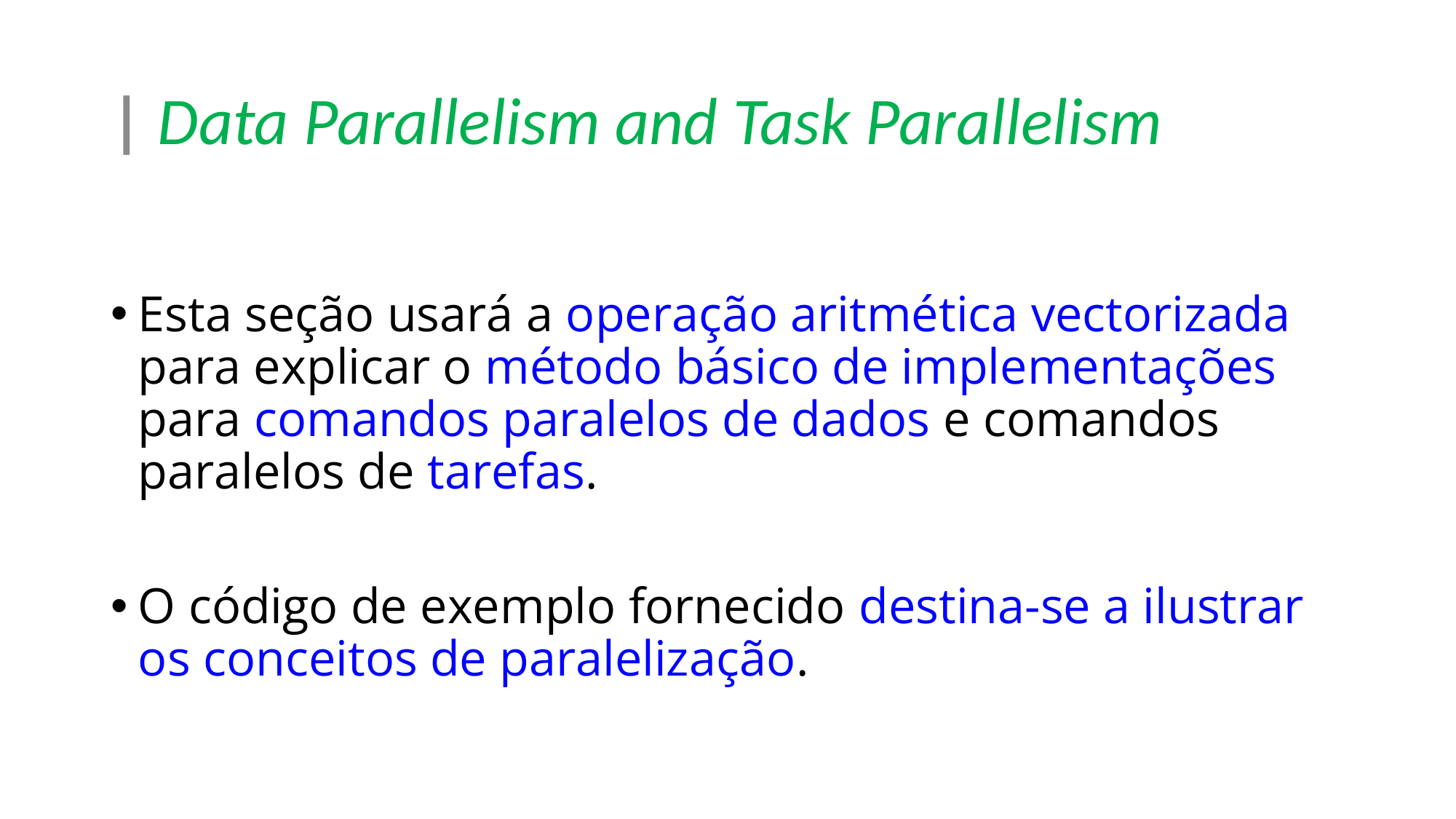

# | Data Parallelism and Task Parallelism

Esta seção usará a operação aritmética vectorizada para explicar o método básico de implementações para comandos paralelos de dados e comandos paralelos de tarefas.

O código de exemplo fornecido destina-se a ilustrar os conceitos de paralelização.